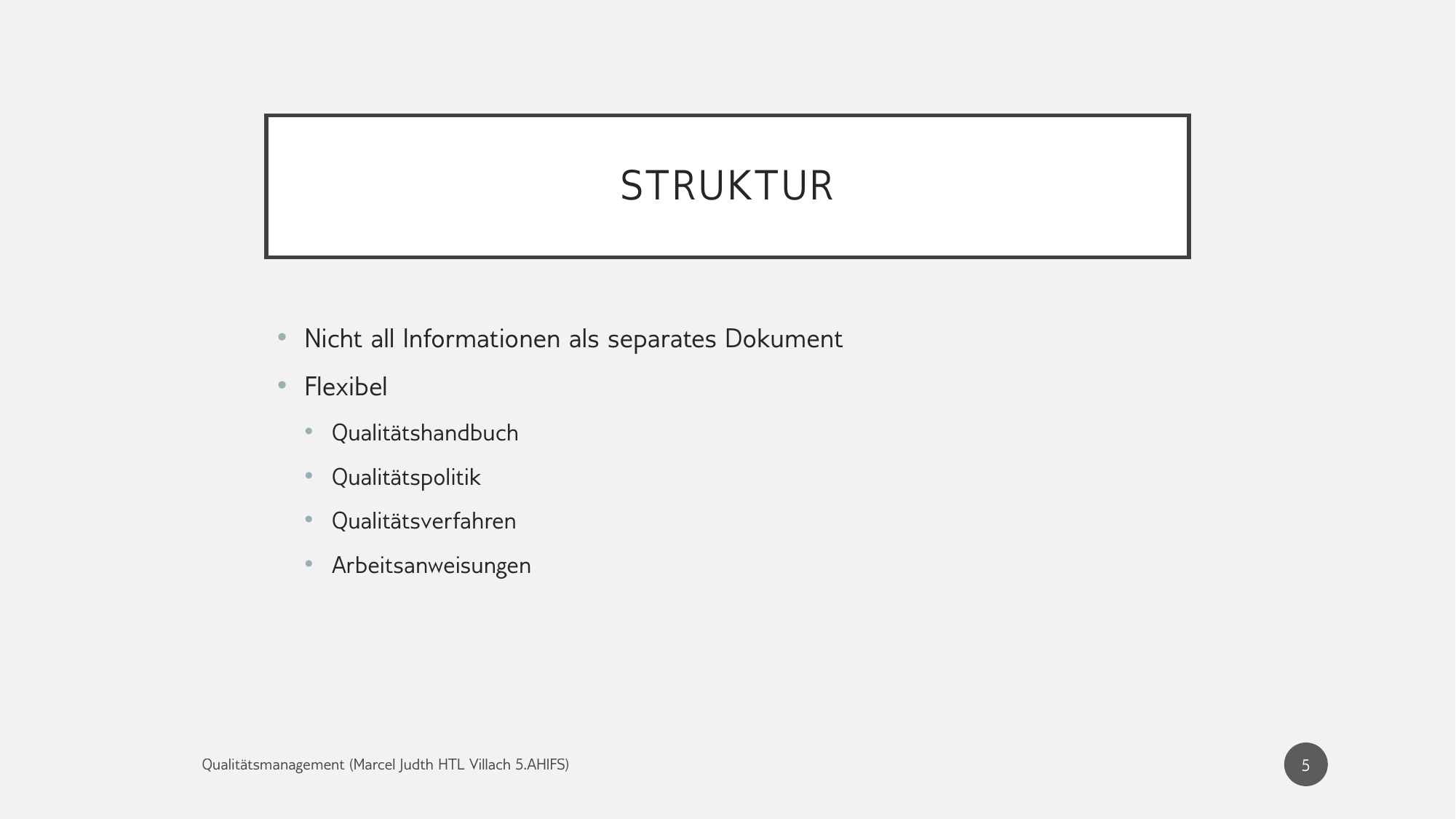

# Struktur
Nicht all Informationen als separates Dokument
Flexibel
Qualitätshandbuch
Qualitätspolitik
Qualitätsverfahren
Arbeitsanweisungen

5
Qualitätsmanagement (Marcel Judth HTL Villach 5.AHIFS)